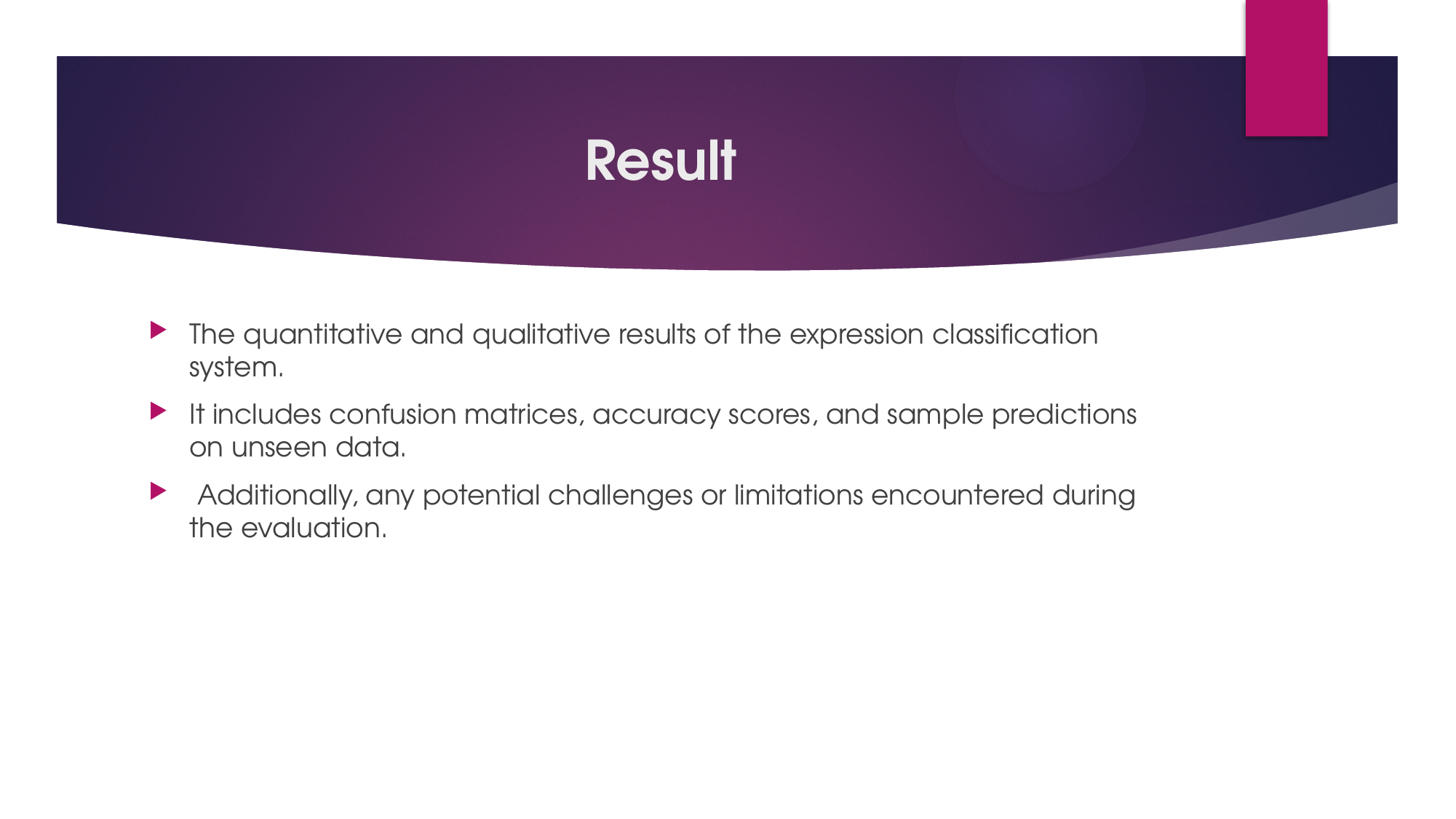

# Result
The quantitative and qualitative results of the expression classification system.
It includes confusion matrices, accuracy scores, and sample predictions on unseen data.
 Additionally, any potential challenges or limitations encountered during the evaluation.